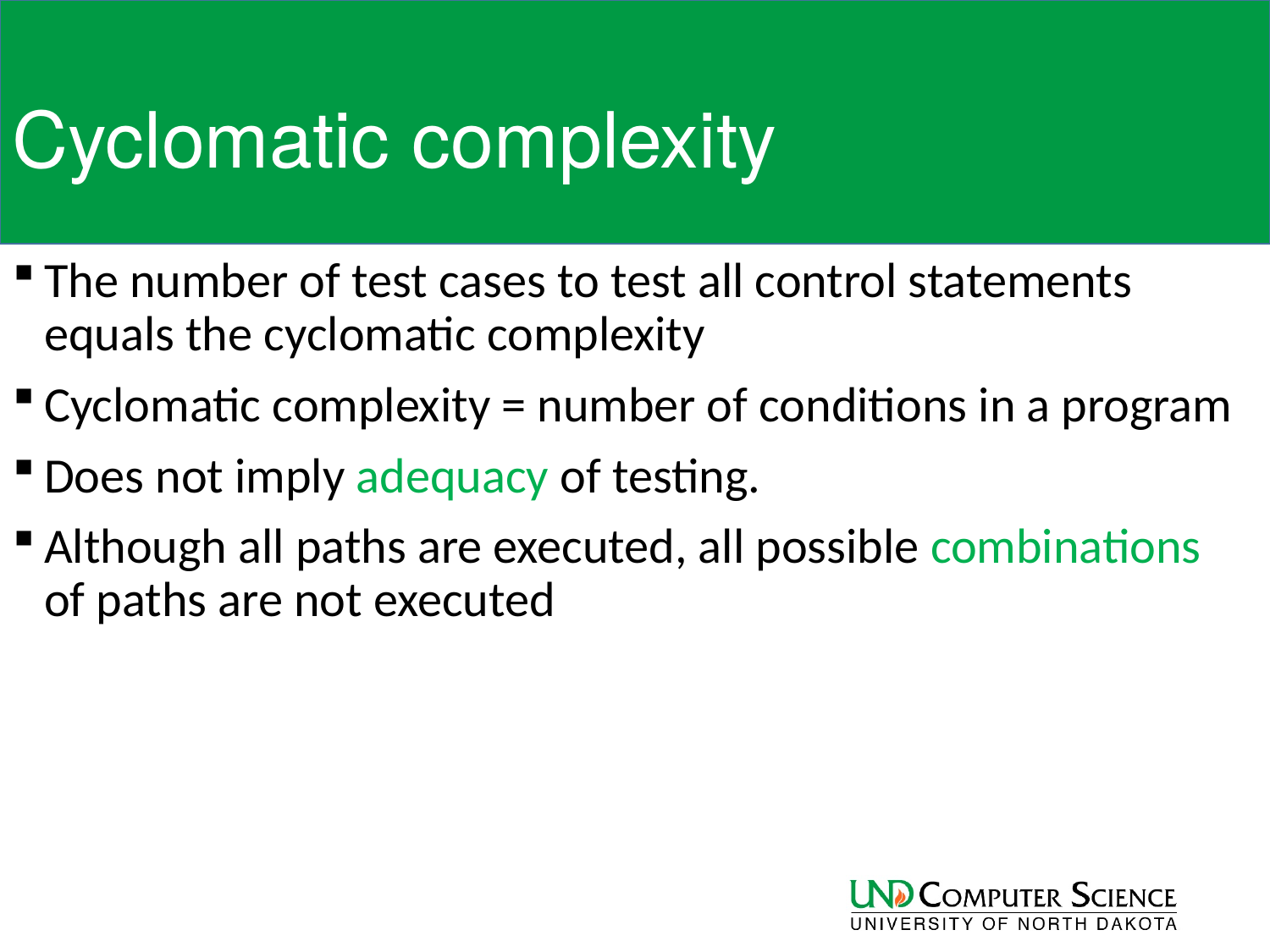

# Cyclomatic complexity
The number of test cases to test all control statements equals the cyclomatic complexity
Cyclomatic complexity = number of conditions in a program
Does not imply adequacy of testing.
Although all paths are executed, all possible combinations of paths are not executed